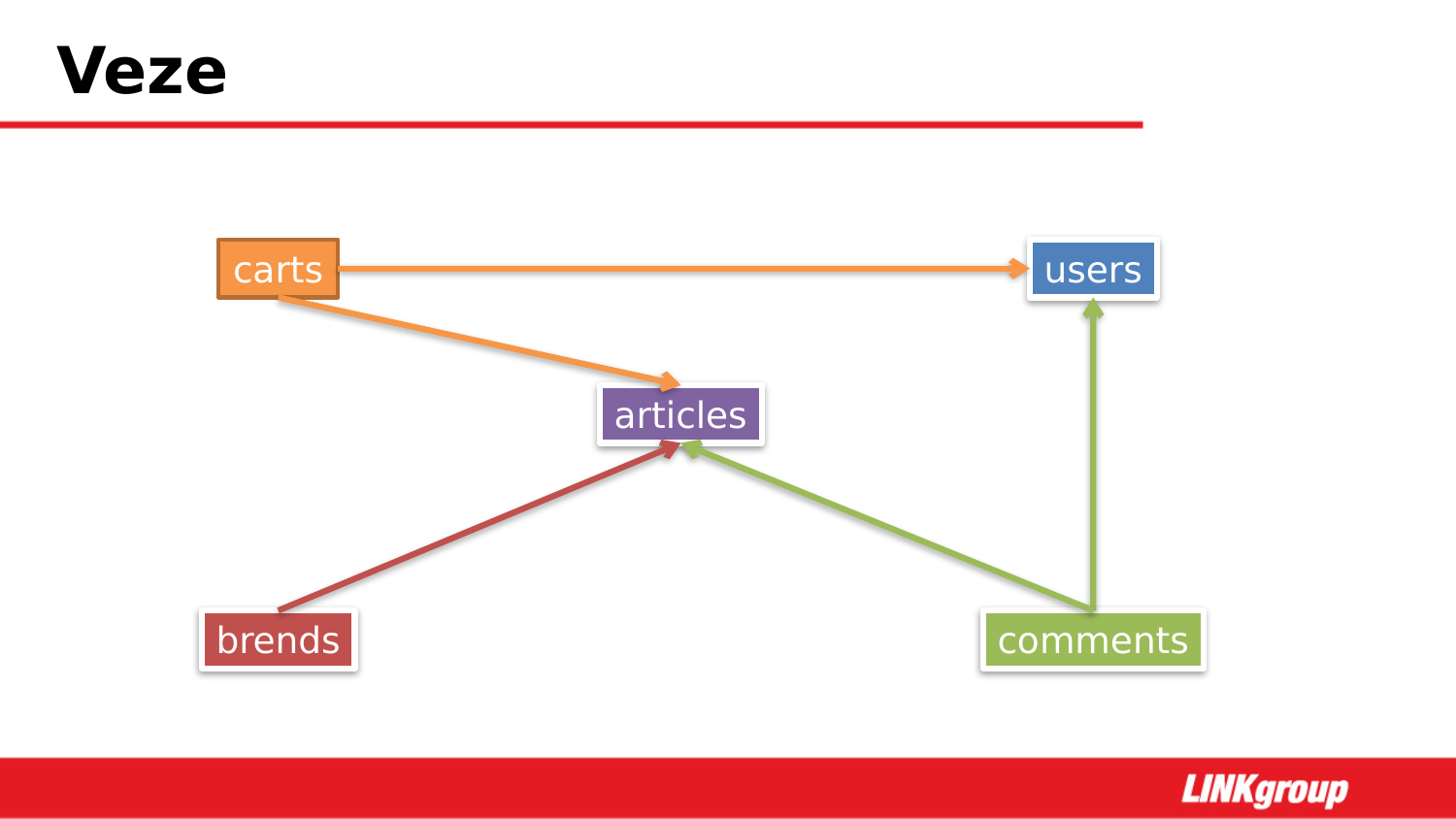

# Veze
carts
users
articles
brends
comments